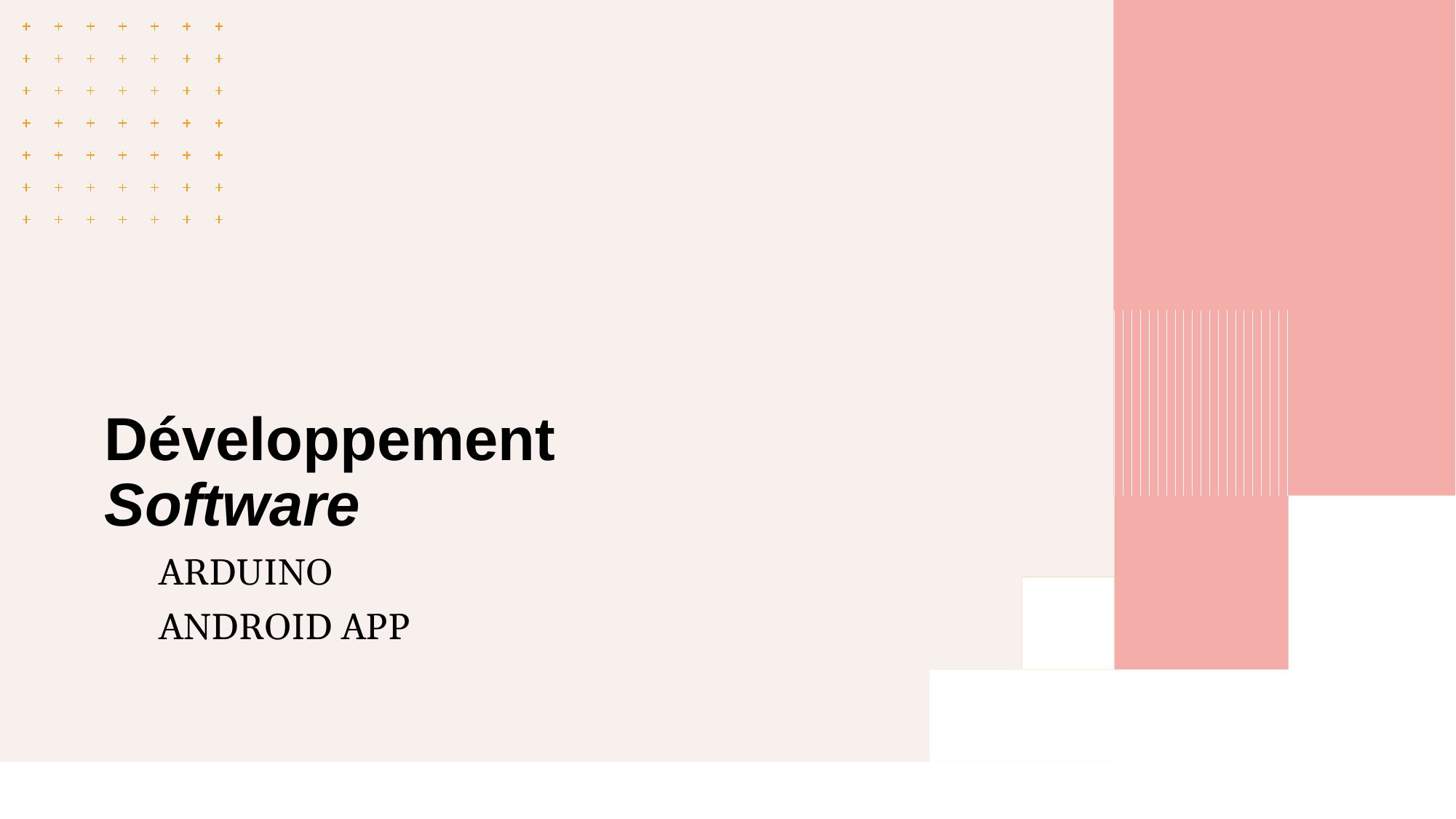

# Développement Software
ARDUINO
ANDROID APP
6